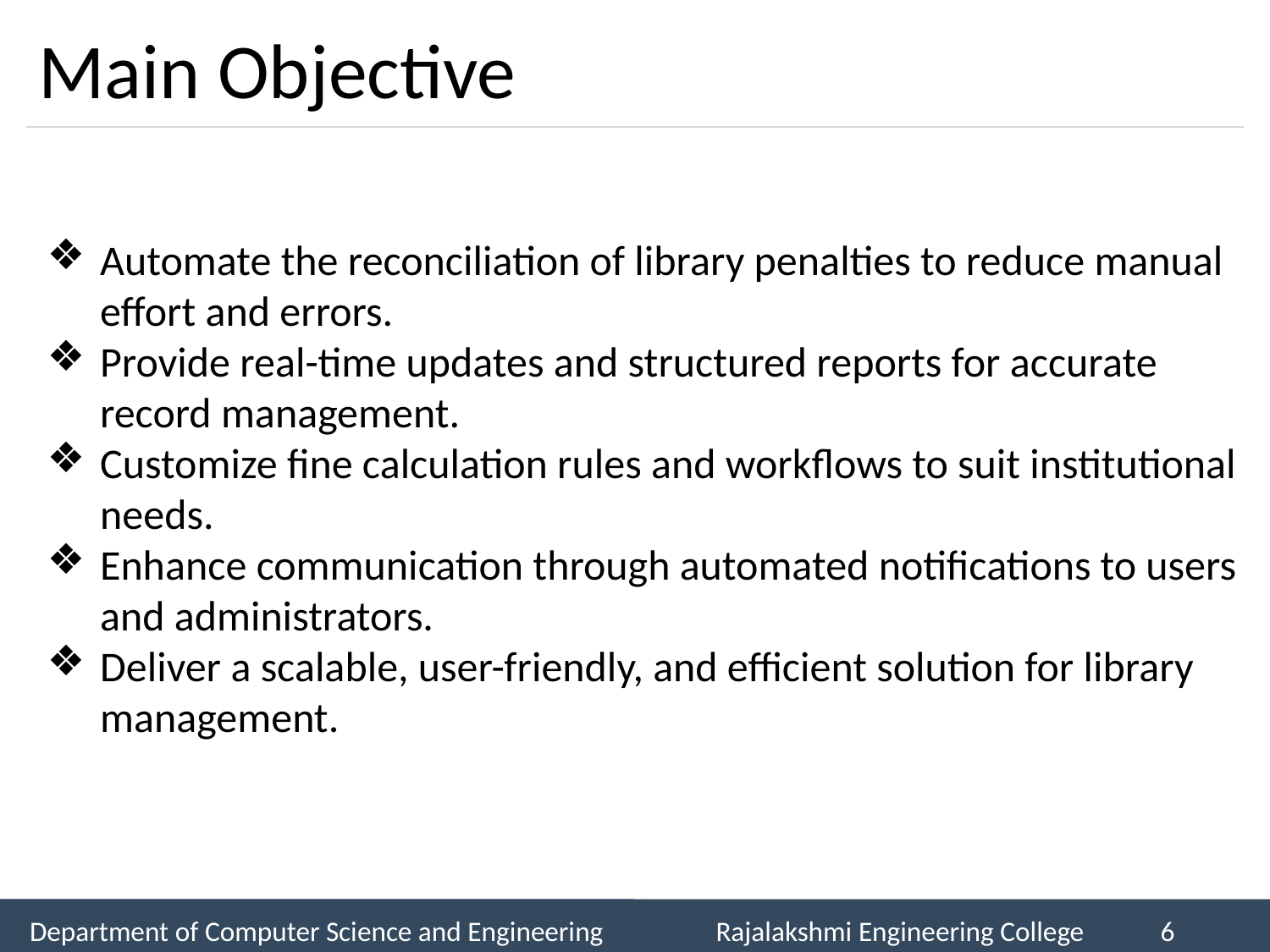

# Main Objective
Automate the reconciliation of library penalties to reduce manual effort and errors.
Provide real-time updates and structured reports for accurate record management.
Customize fine calculation rules and workflows to suit institutional needs.
Enhance communication through automated notifications to users and administrators.
Deliver a scalable, user-friendly, and efficient solution for library management.

Department of Computer Science and Engineering
Rajalakshmi Engineering College
6